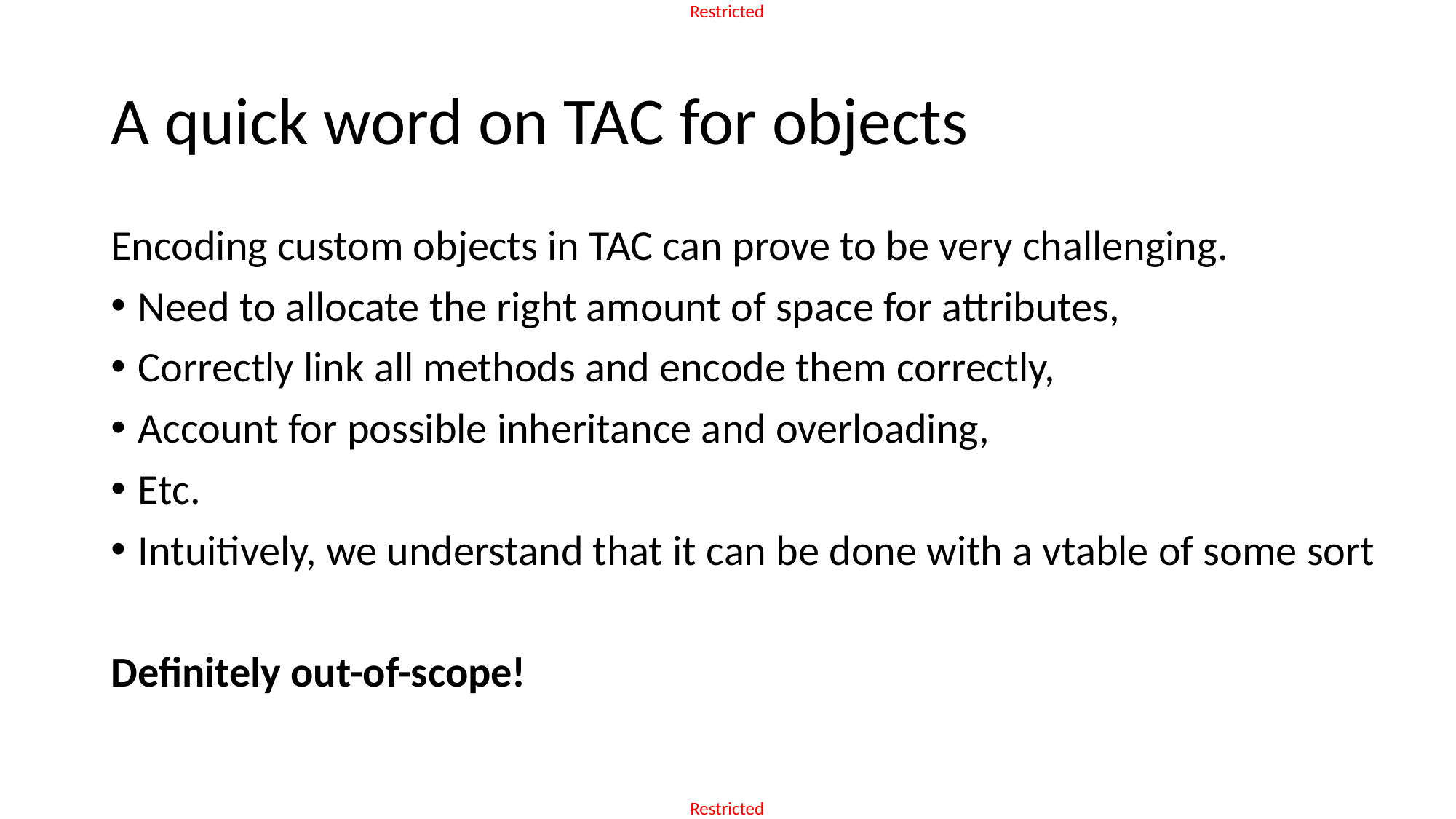

# A quick word on TAC for objects
Encoding custom objects in TAC can prove to be very challenging.
Need to allocate the right amount of space for attributes,
Correctly link all methods and encode them correctly,
Account for possible inheritance and overloading,
Etc.
Intuitively, we understand that it can be done with a vtable of some sort

Definitely out-of-scope!